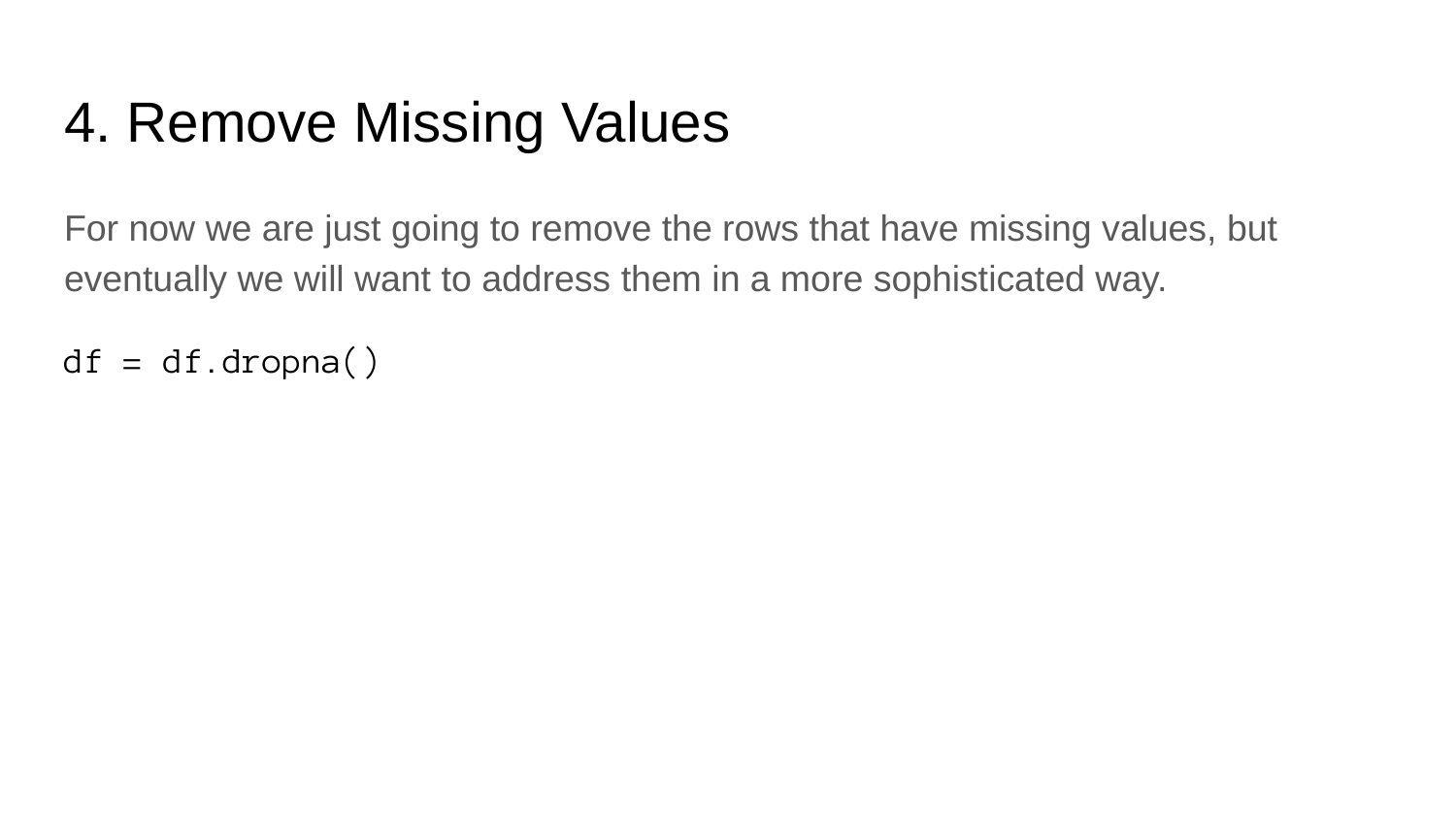

# 4. Remove Missing Values
For now we are just going to remove the rows that have missing values, but eventually we will want to address them in a more sophisticated way.
df = df.dropna()